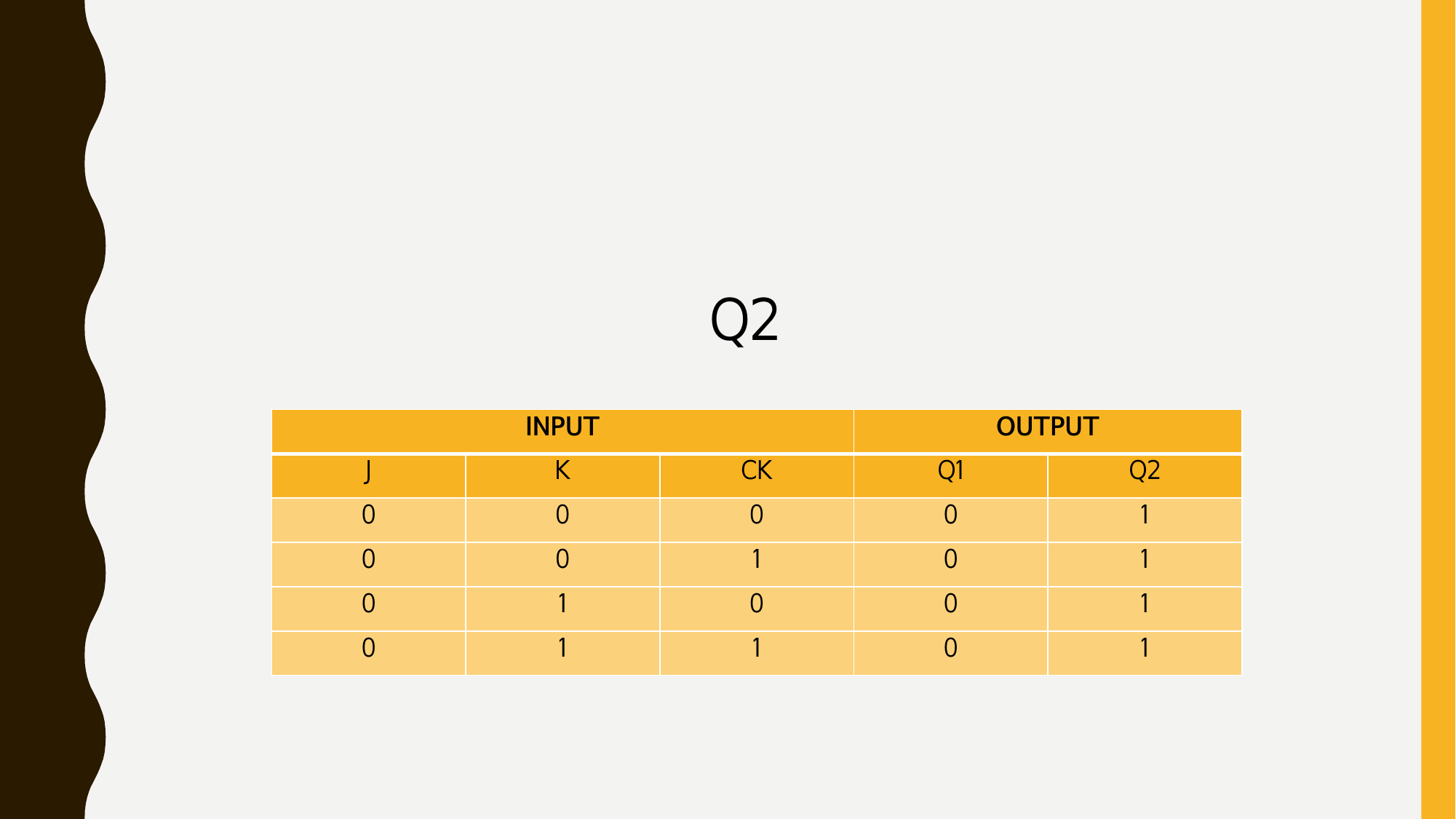

Q2
| INPUT |  |  | OUTPUT |  |
| --- | --- | --- | --- | --- |
| J | K | CK | Q1 | Q2 |
| 0 | 0 | 0 | 0 | 1 |
| 0 | 0 | 1 | 0 | 1 |
| 0 | 1 | 0 | 0 | 1 |
| 0 | 1 | 1 | 0 | 1 |